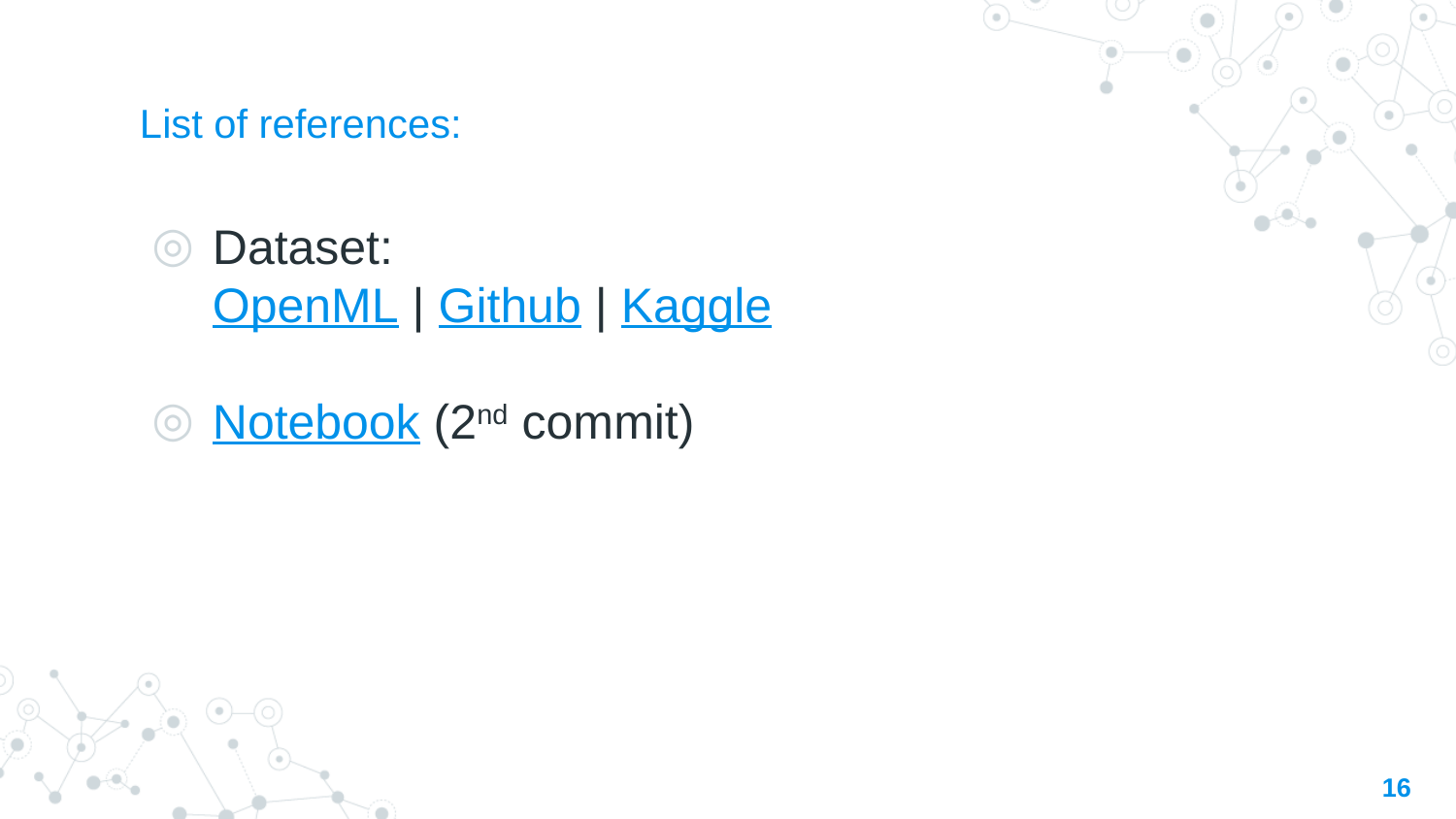

# List of references:
Dataset:
OpenML | Github | Kaggle
Notebook (2nd commit)
16